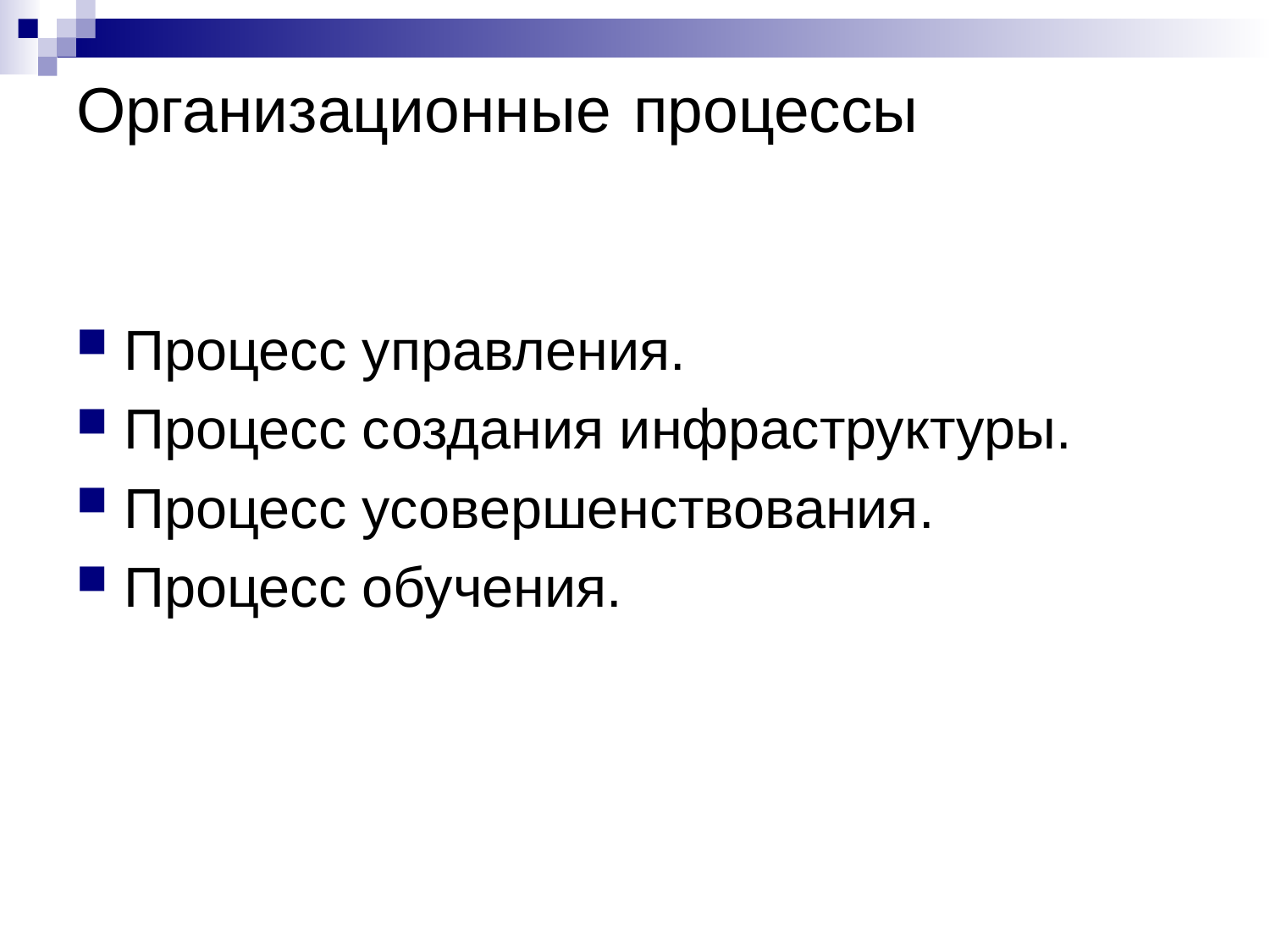

# Организационные процессы
Процесс управления.
Процесс создания инфраструктуры.
Процесс усовершенствования.
Процесс обучения.